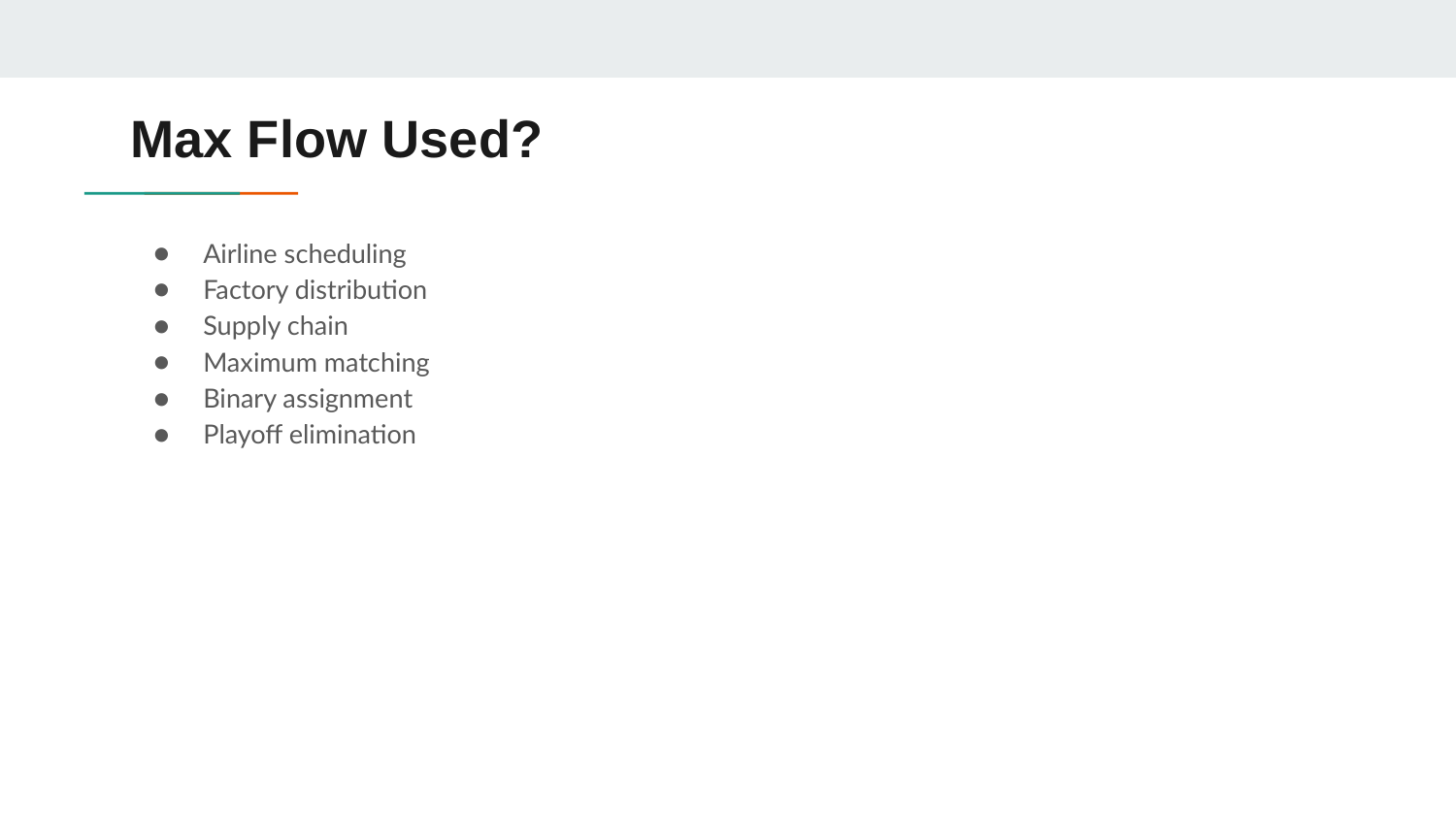

# Max Flow Used?
Airline scheduling
Factory distribution
Supply chain
Maximum matching
Binary assignment
Playoff elimination